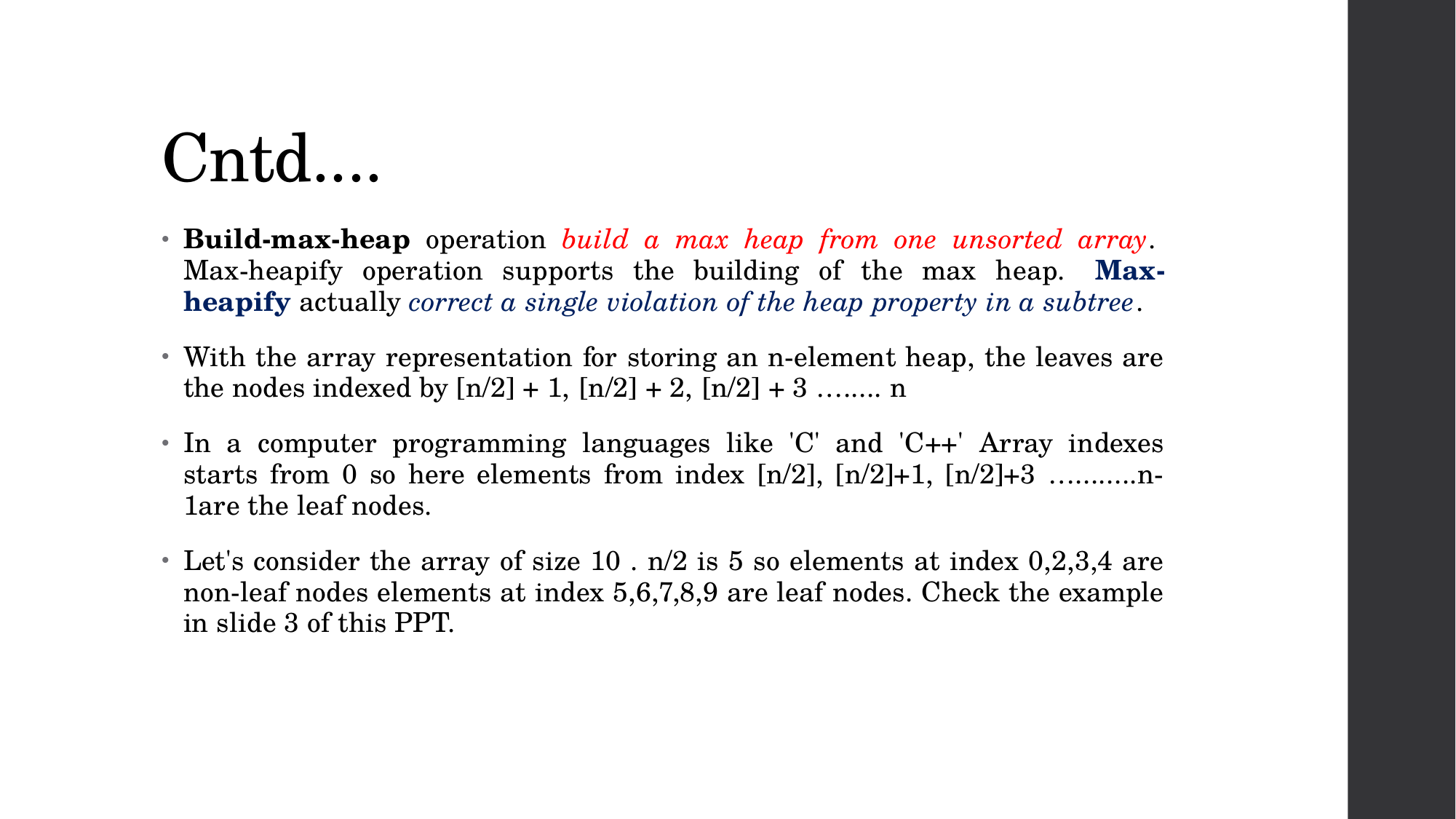

# Cntd....
Build-max-heap operation build a max heap from one unsorted array.  Max-heapify operation supports the building of the max heap.  Max-heapify actually correct a single violation of the heap property in a subtree.
With the array representation for storing an n-element heap, the leaves are the nodes indexed by [n/2] + 1, [n/2] + 2, [n/2] + 3 …..... n
In a computer programming languages like 'C' and 'C++' Array indexes starts from 0 so here elements from index [n/2], [n/2]+1, [n/2]+3 …........n-1are the leaf nodes.
Let's consider the array of size 10 . n/2 is 5 so elements at index 0,2,3,4 are non-leaf nodes elements at index 5,6,7,8,9 are leaf nodes. Check the example in slide 3 of this PPT.